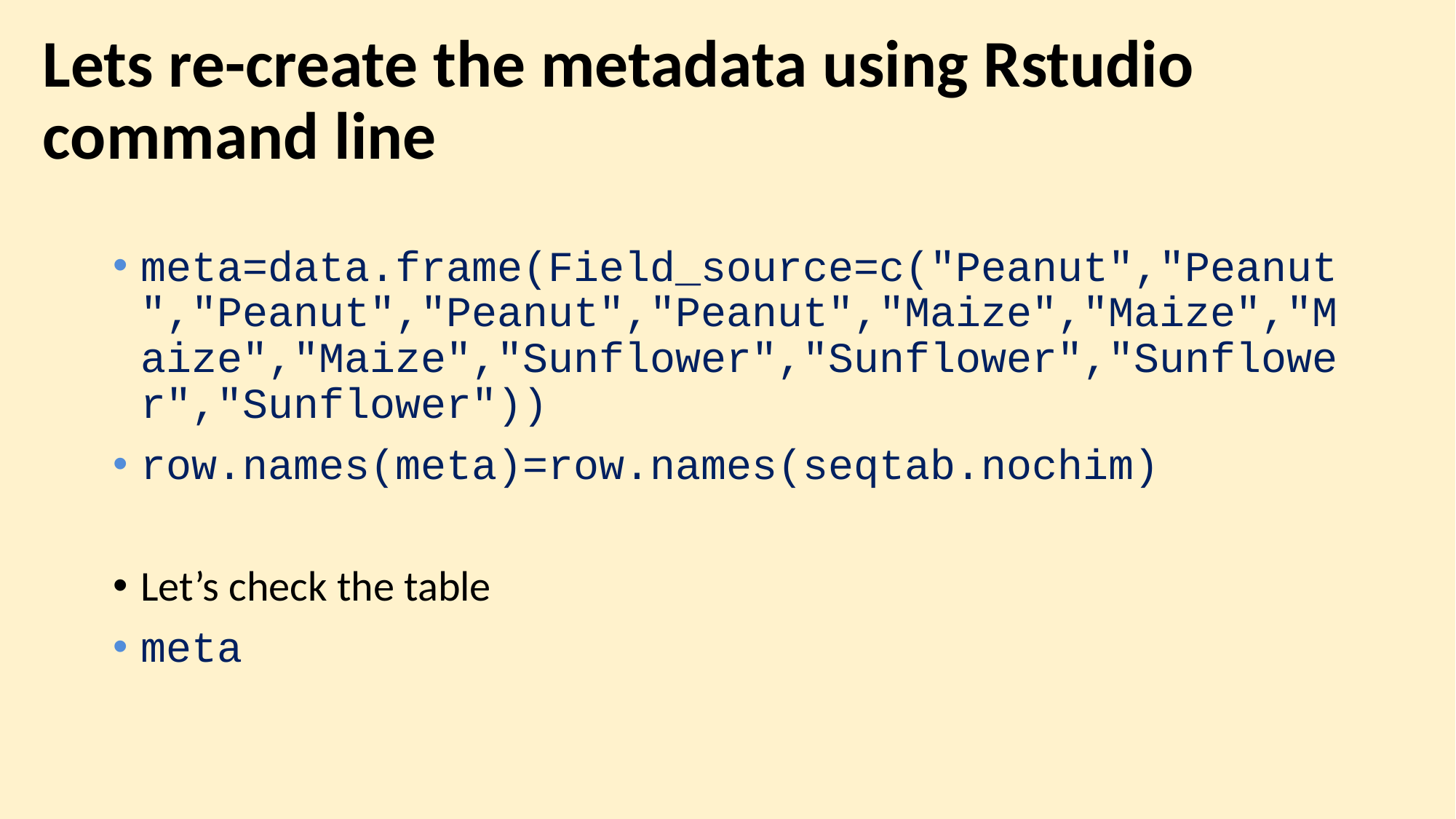

# Lets re-create the metadata using Rstudio command line
meta=data.frame(Field_source=c("Peanut","Peanut","Peanut","Peanut","Peanut","Maize","Maize","Maize","Maize","Sunflower","Sunflower","Sunflower","Sunflower"))
row.names(meta)=row.names(seqtab.nochim)

Let’s check the table
meta